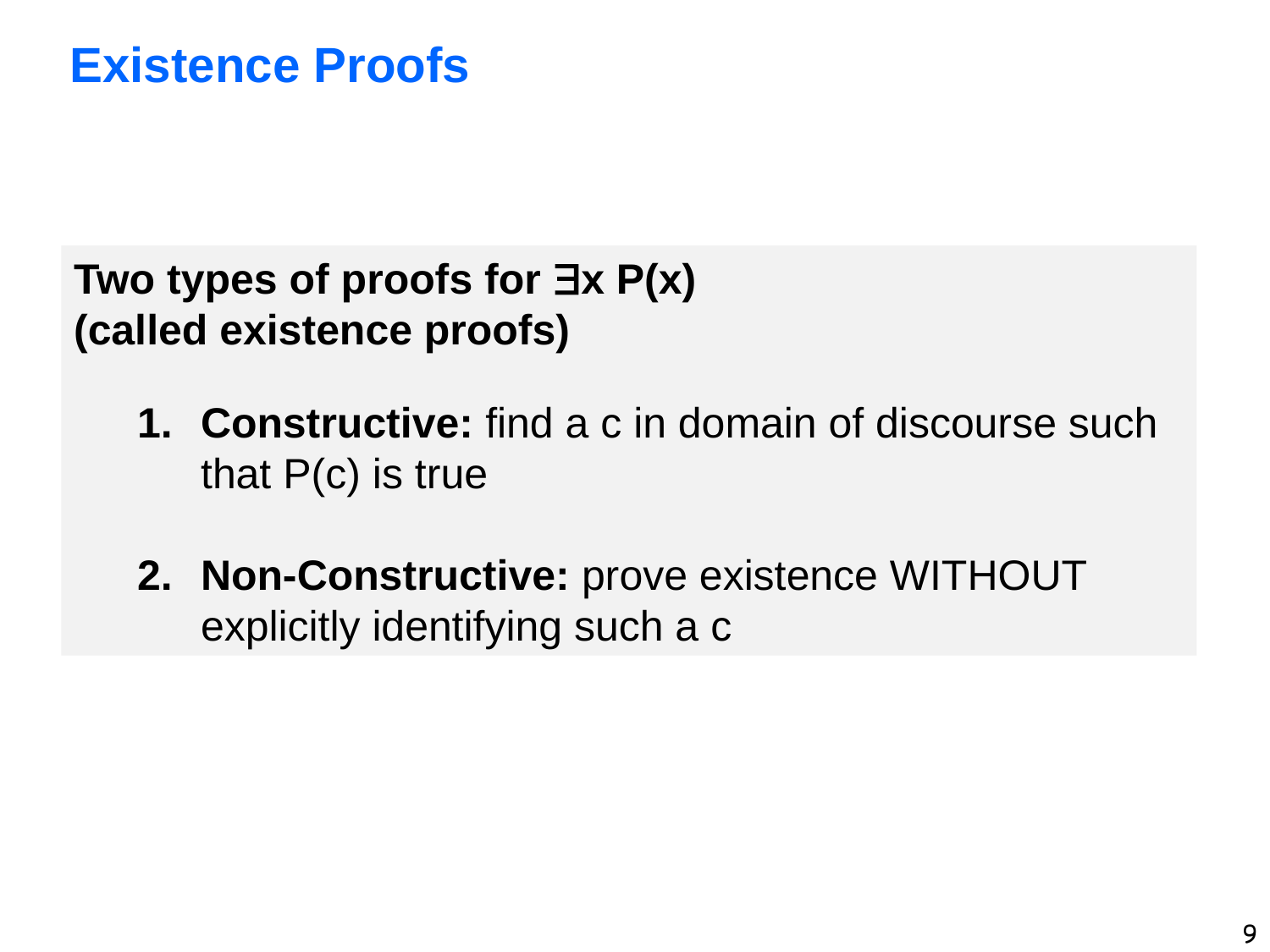

# Existence Proofs
Two types of proofs for ∃x P(x)
(called existence proofs)

Constructive: find a c in domain of discourse such that P(c) is true

Non-Constructive: prove existence WITHOUT explicitly identifying such a c
9